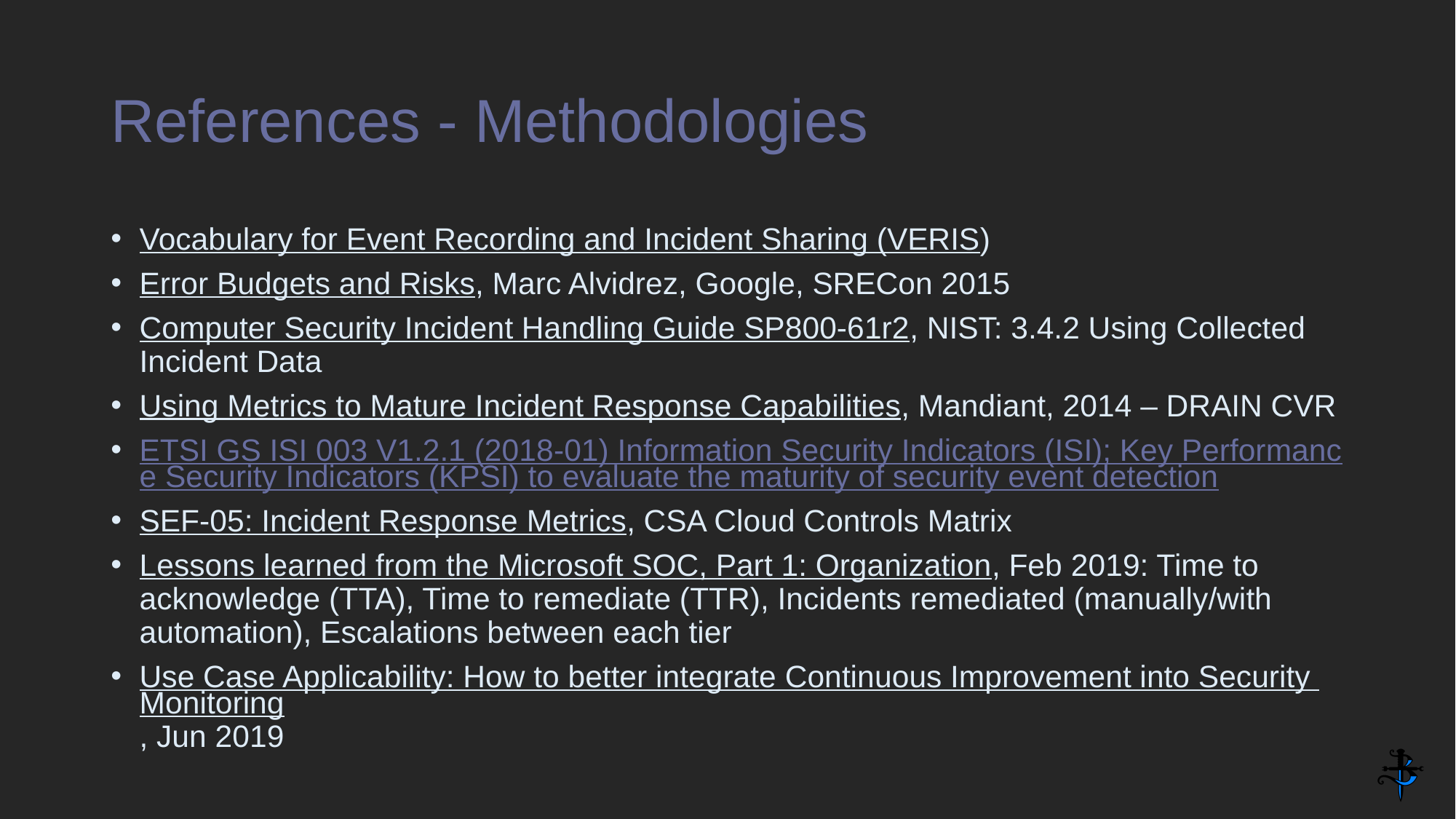

# References - Methodologies
Vocabulary for Event Recording and Incident Sharing (VERIS)
Error Budgets and Risks, Marc Alvidrez, Google, SRECon 2015
Computer Security Incident Handling Guide SP800-61r2, NIST: 3.4.2 Using Collected Incident Data
Using Metrics to Mature Incident Response Capabilities, Mandiant, 2014 – DRAIN CVR
ETSI GS ISI 003 V1.2.1 (2018-01) Information Security Indicators (ISI); Key Performance Security Indicators (KPSI) to evaluate the maturity of security event detection
SEF-05: Incident Response Metrics, CSA Cloud Controls Matrix
Lessons learned from the Microsoft SOC, Part 1: Organization, Feb 2019: Time to acknowledge (TTA), Time to remediate (TTR), Incidents remediated (manually/with automation), Escalations between each tier
Use Case Applicability: How to better integrate Continuous Improvement into Security Monitoring, Jun 2019